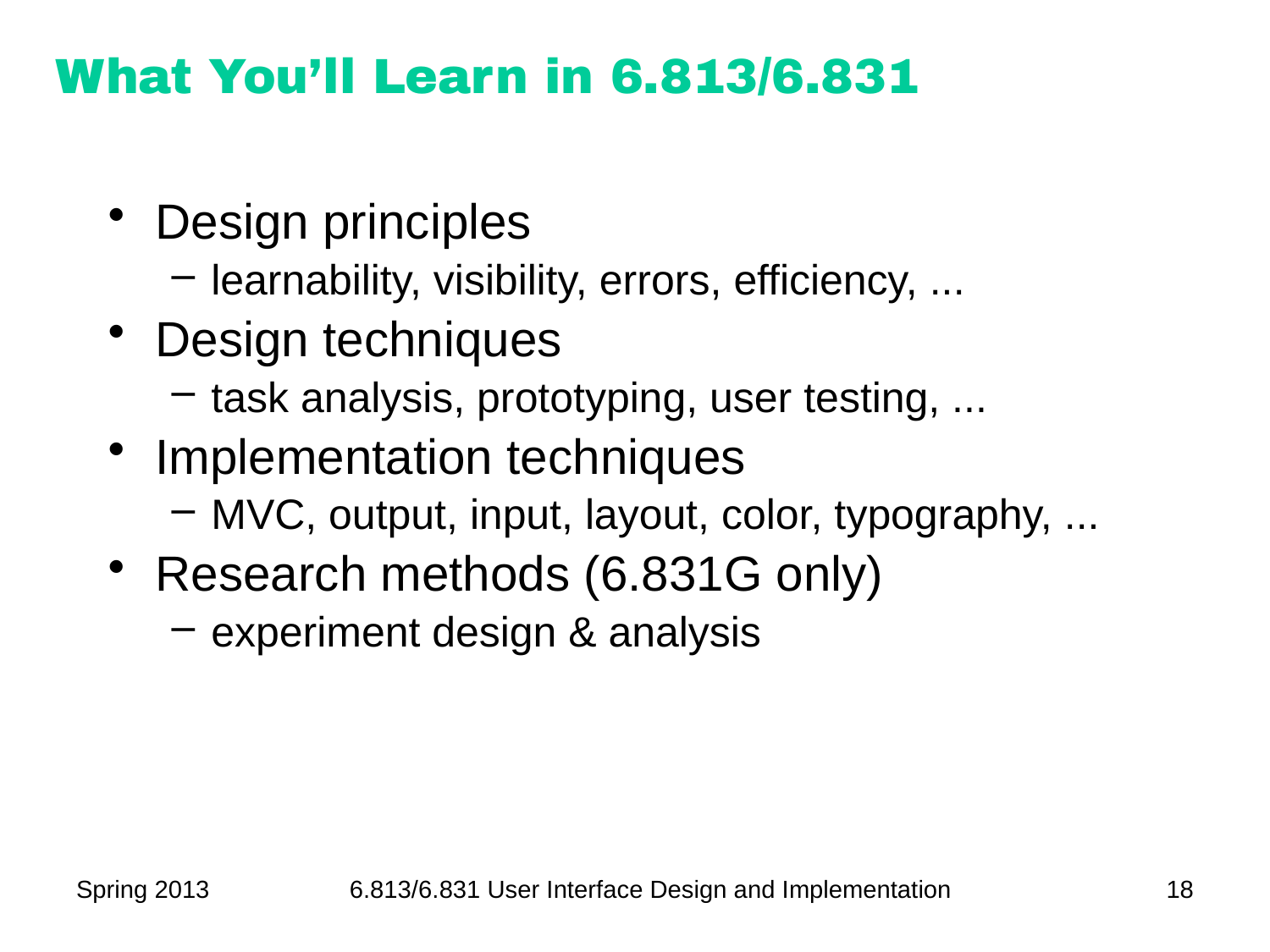

# What You’ll Learn in 6.813/6.831
Design principles
learnability, visibility, errors, efficiency, ...
Design techniques
task analysis, prototyping, user testing, ...
Implementation techniques
MVC, output, input, layout, color, typography, ...
Research methods (6.831G only)
experiment design & analysis
Spring 2013
6.813/6.831 User Interface Design and Implementation
18